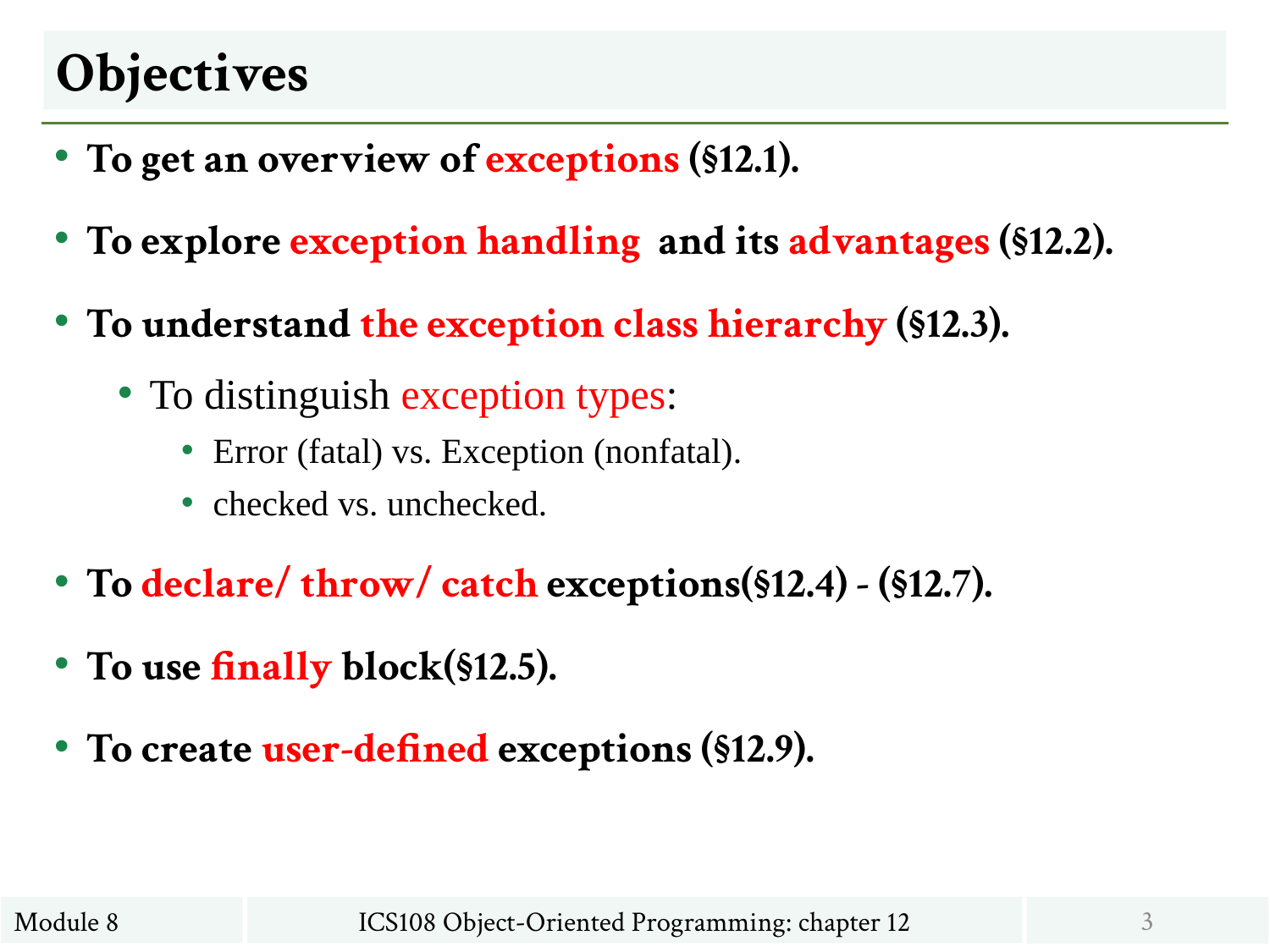

# Objectives
To get an overview of exceptions (§12.1).
To explore exception handling  and its advantages (§12.2).
To understand the exception class hierarchy (§12.3).
To distinguish exception types:
Error (fatal) vs. Exception (nonfatal).
checked vs. unchecked.
To declare/ throw/ catch exceptions(§12.4) - (§12.7).
To use finally block(§12.5).
To create user-defined exceptions (§12.9).
3